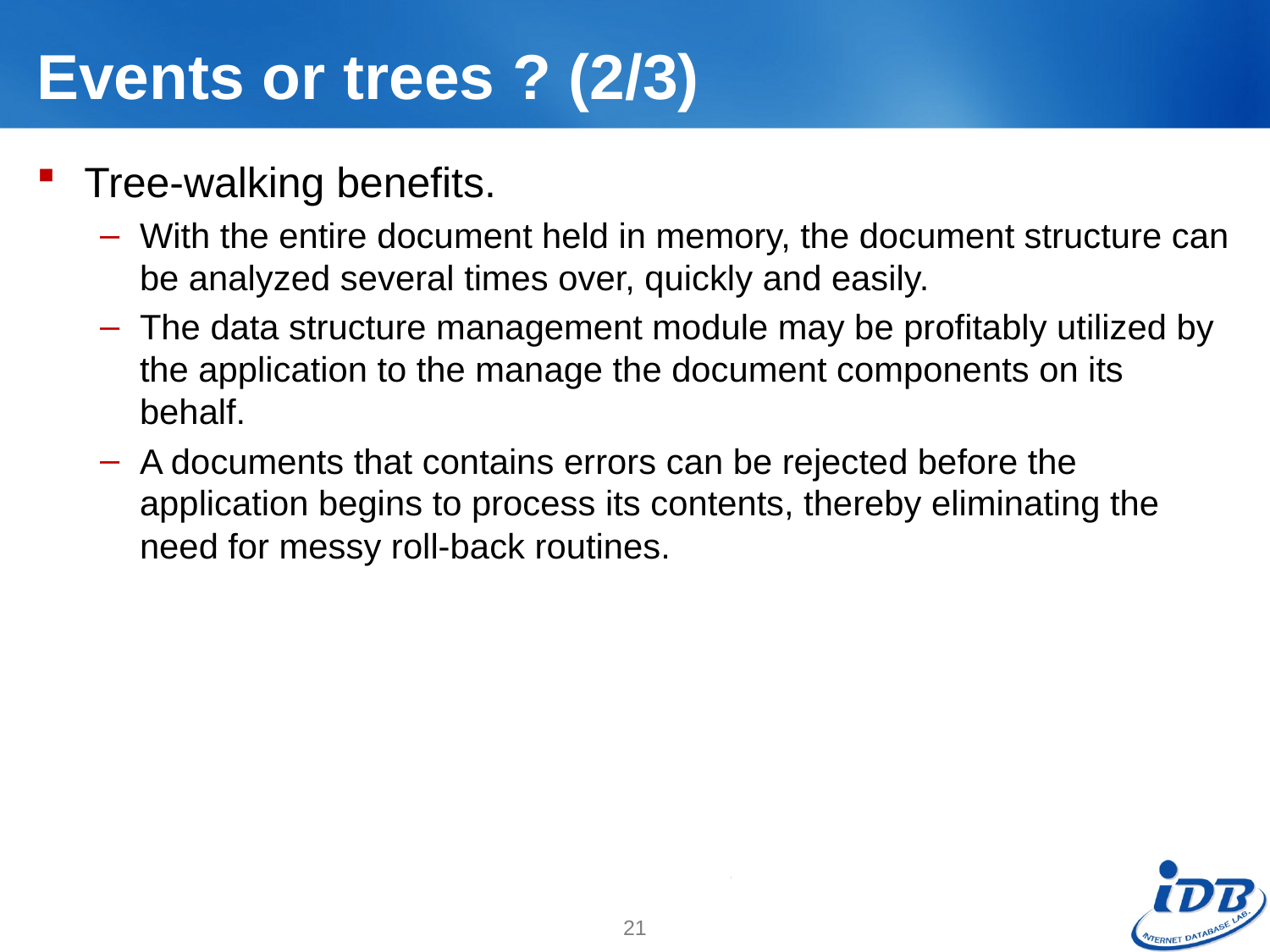

# Events or trees ? (2/3)
Tree-walking benefits.
With the entire document held in memory, the document structure can be analyzed several times over, quickly and easily.
The data structure management module may be profitably utilized by the application to the manage the document components on its behalf.
A documents that contains errors can be rejected before the application begins to process its contents, thereby eliminating the need for messy roll-back routines.
21